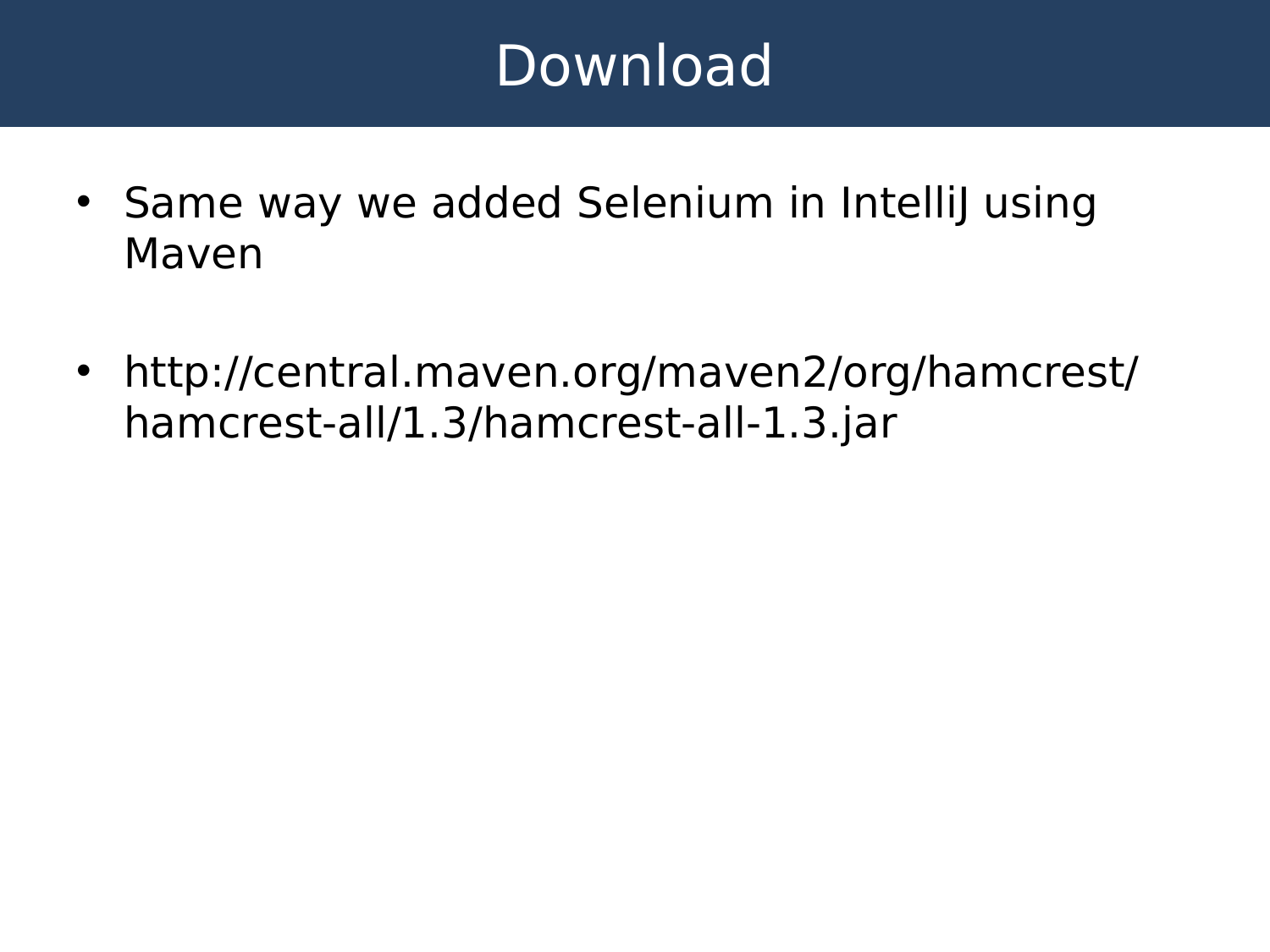

# Download
Same way we added Selenium in IntelliJ using Maven

http://central.maven.org/maven2/org/hamcrest/hamcrest-all/1.3/hamcrest-all-1.3.jar